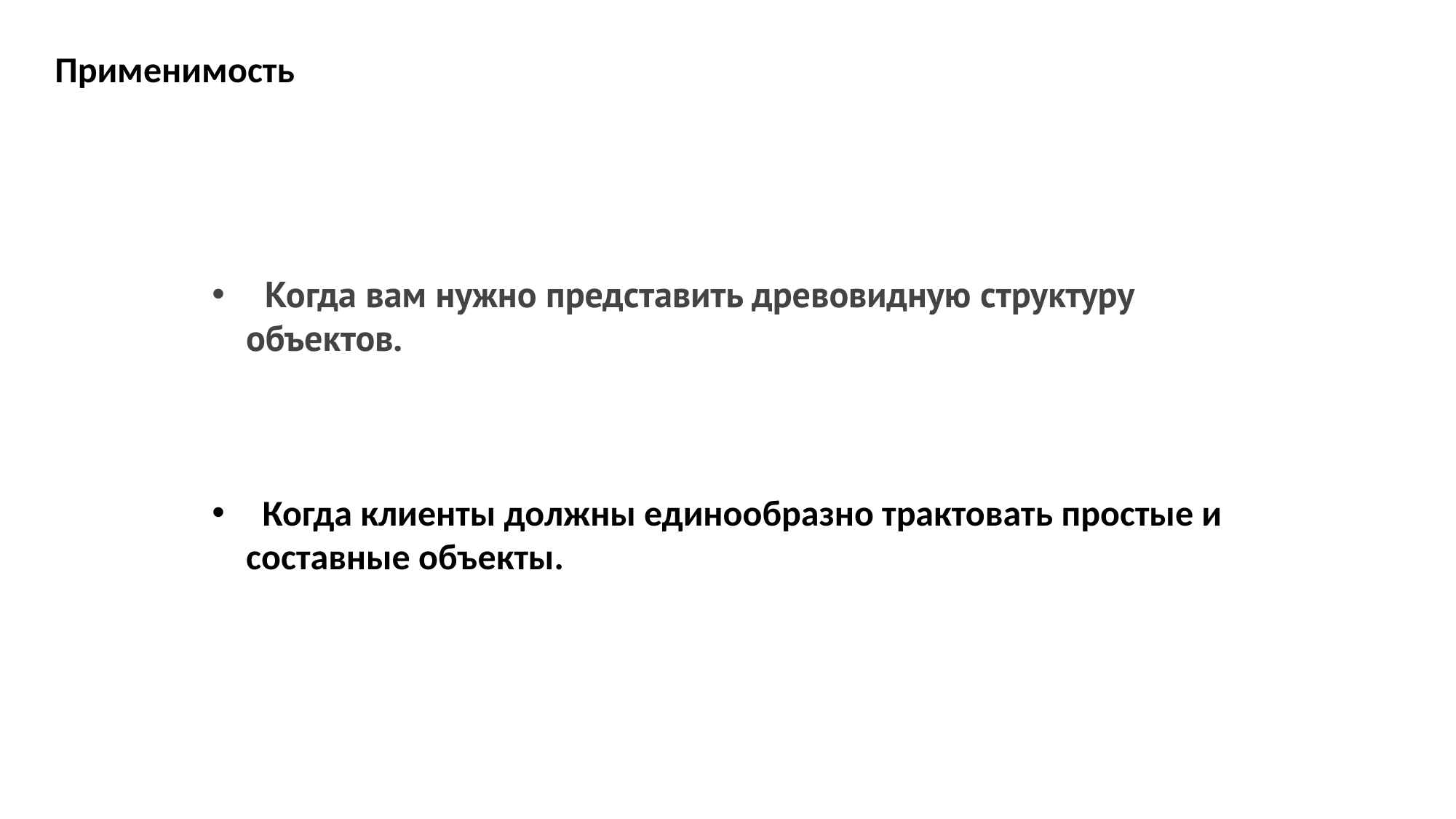

Применимость
  Когда вам нужно представить древовидную структуру объектов.

  Когда клиенты должны единообразно трактовать простые и составные объекты.